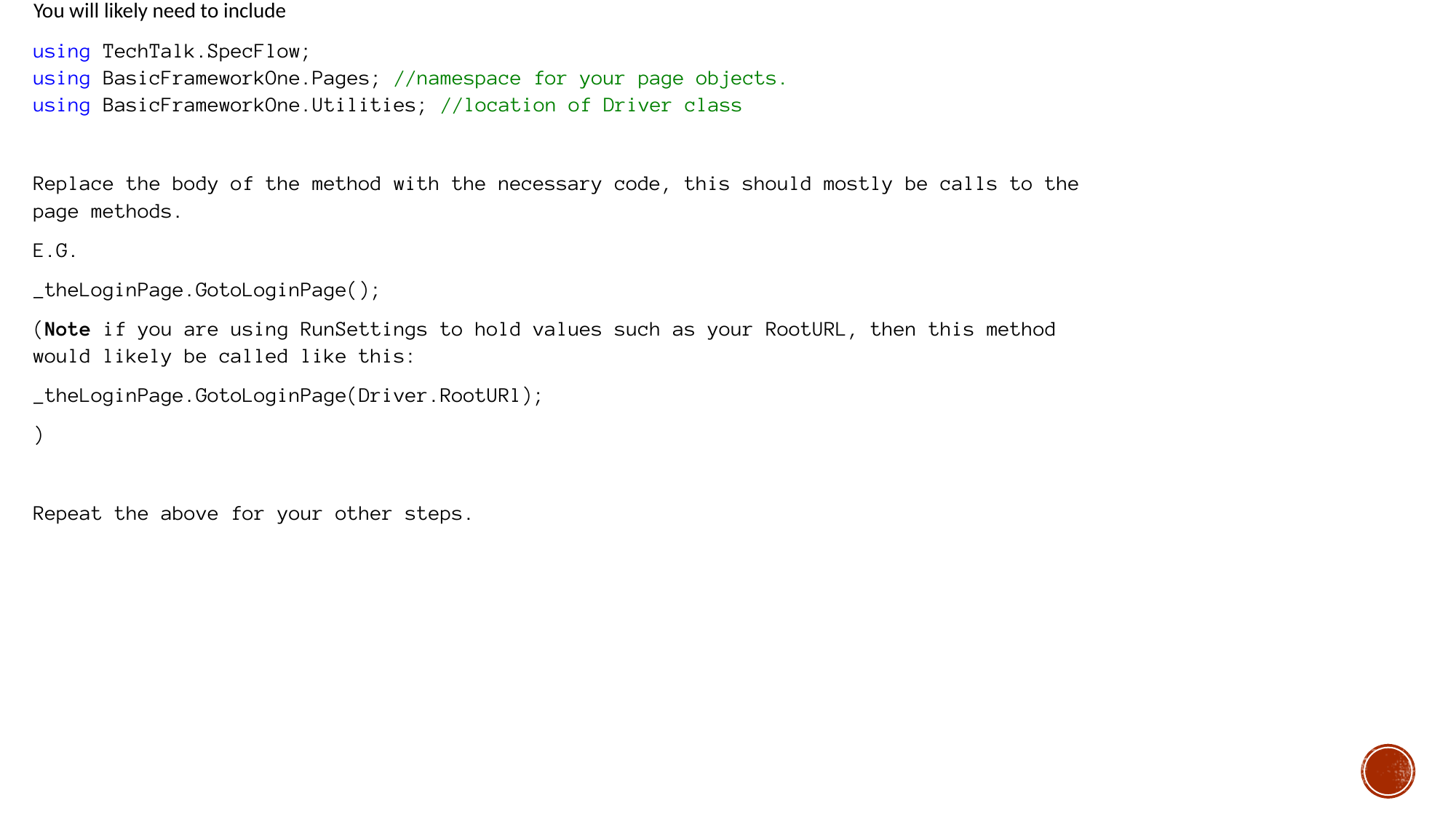

You will likely need to include
using TechTalk.SpecFlow;
using BasicFrameworkOne.Pages; //namespace for your page objects.
using BasicFrameworkOne.Utilities; //location of Driver class

Replace the body of the method with the necessary code, this should mostly be calls to the page methods.
E.G.
_theLoginPage.GotoLoginPage();
(Note if you are using RunSettings to hold values such as your RootURL, then this method would likely be called like this:
_theLoginPage.GotoLoginPage(Driver.RootURl);
)

Repeat the above for your other steps.